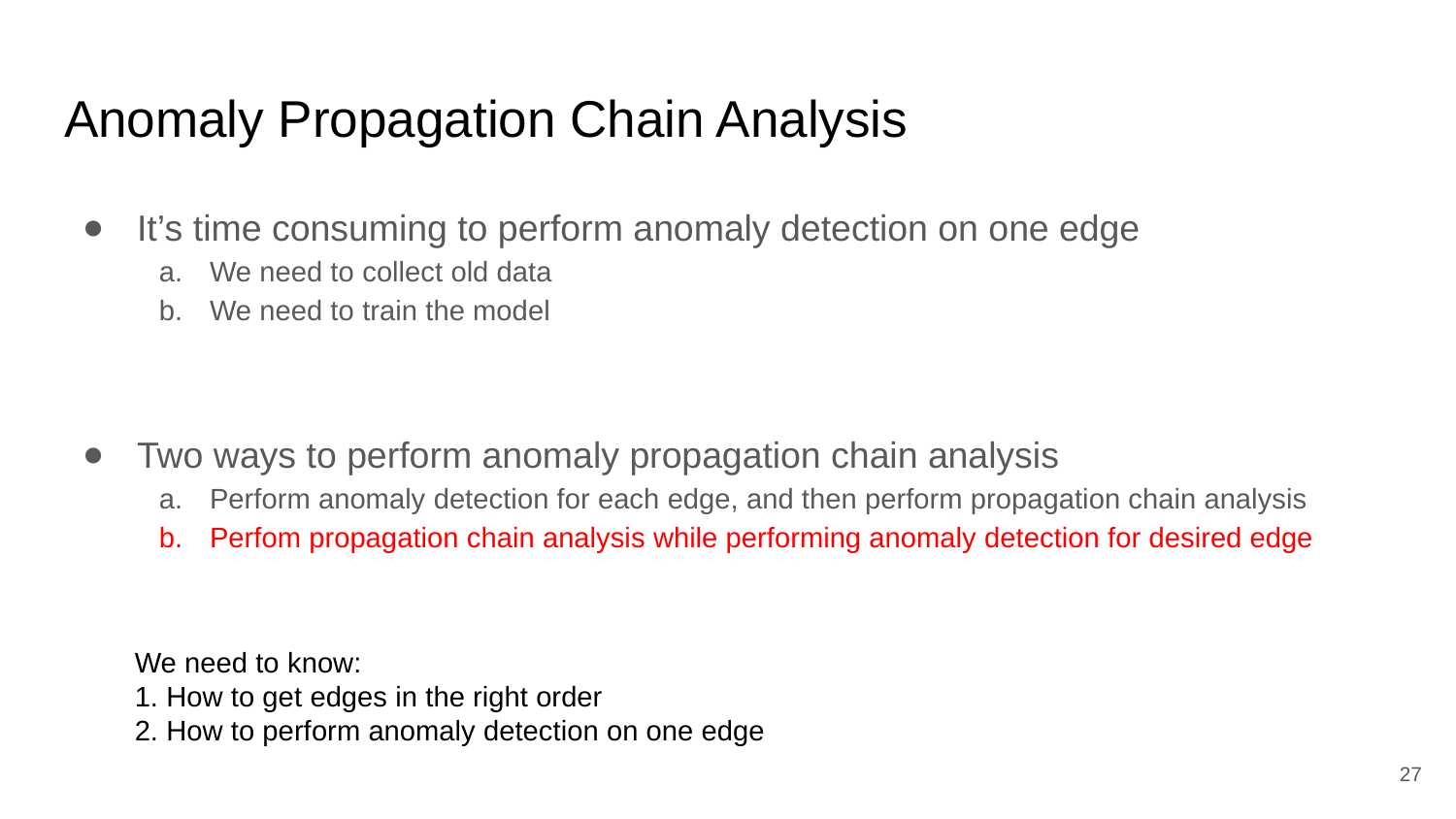

# Anomaly Propagation Chain Analysis
It’s time consuming to perform anomaly detection on one edge
We need to collect old data
We need to train the model

Two ways to perform anomaly propagation chain analysis
Perform anomaly detection for each edge, and then perform propagation chain analysis
Perfom propagation chain analysis while performing anomaly detection for desired edge
We need to know:
1. How to get edges in the right order
2. How to perform anomaly detection on one edge
27